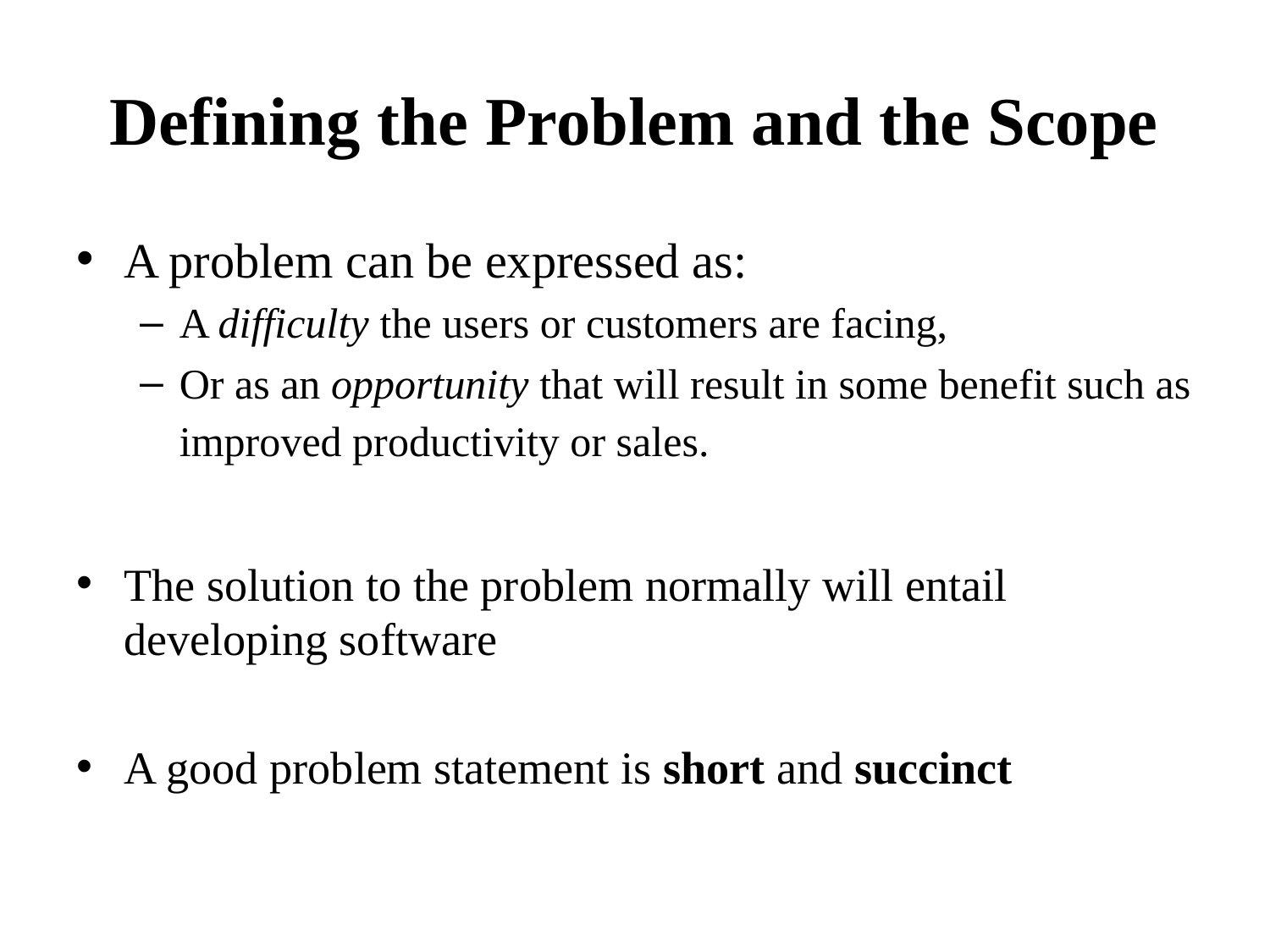

# Defining the Problem and the Scope
A problem can be expressed as:
A difficulty the users or customers are facing,
Or as an opportunity that will result in some benefit such as improved productivity or sales.

The solution to the problem normally will entail developing software

A good problem statement is short and succinct